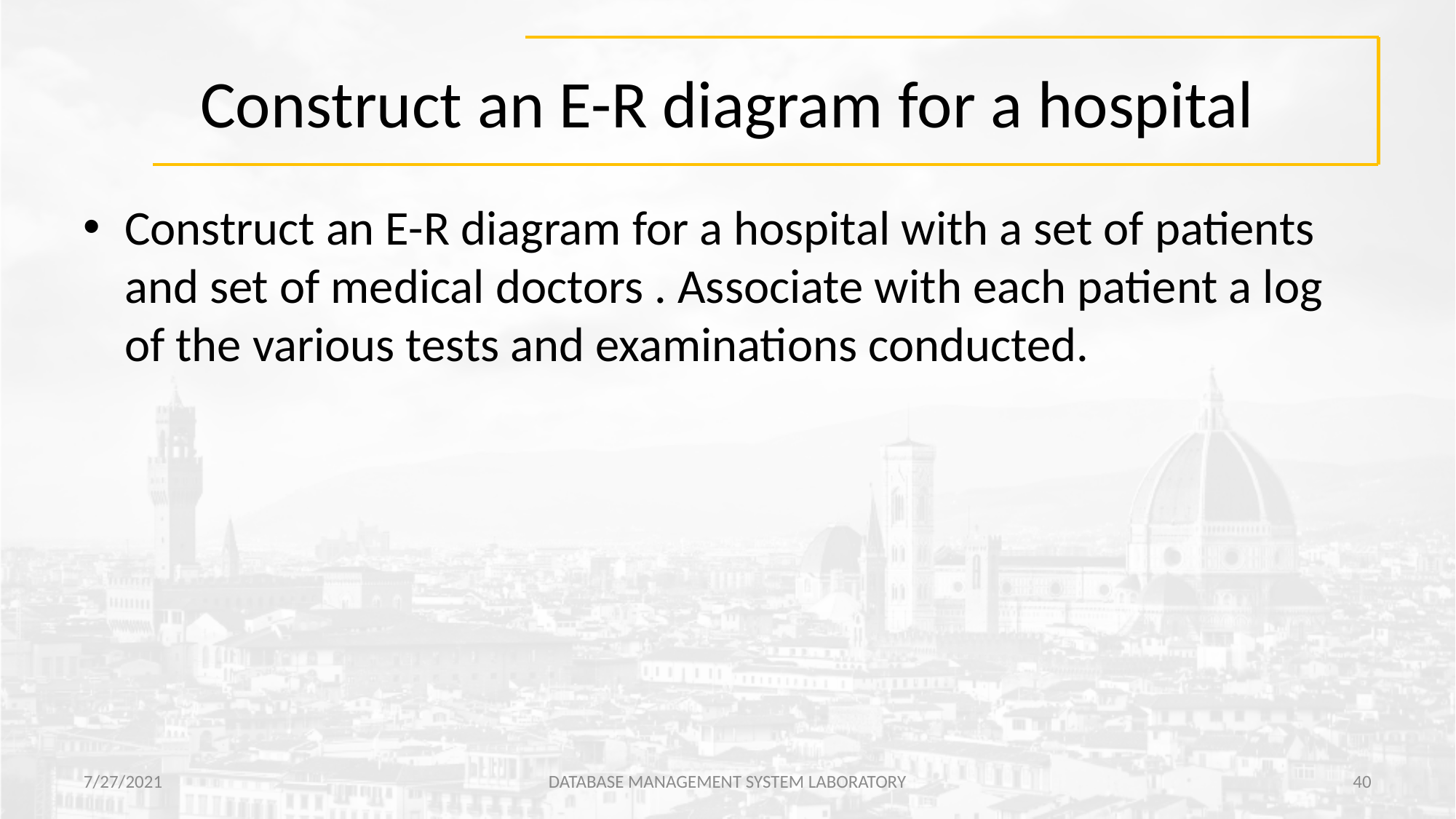

# Construct an E-R diagram for a hospital
Construct an E-R diagram for a hospital with a set of patients and set of medical doctors . Associate with each patient a log of the various tests and examinations conducted.
7/27/2021
DATABASE MANAGEMENT SYSTEM LABORATORY
40